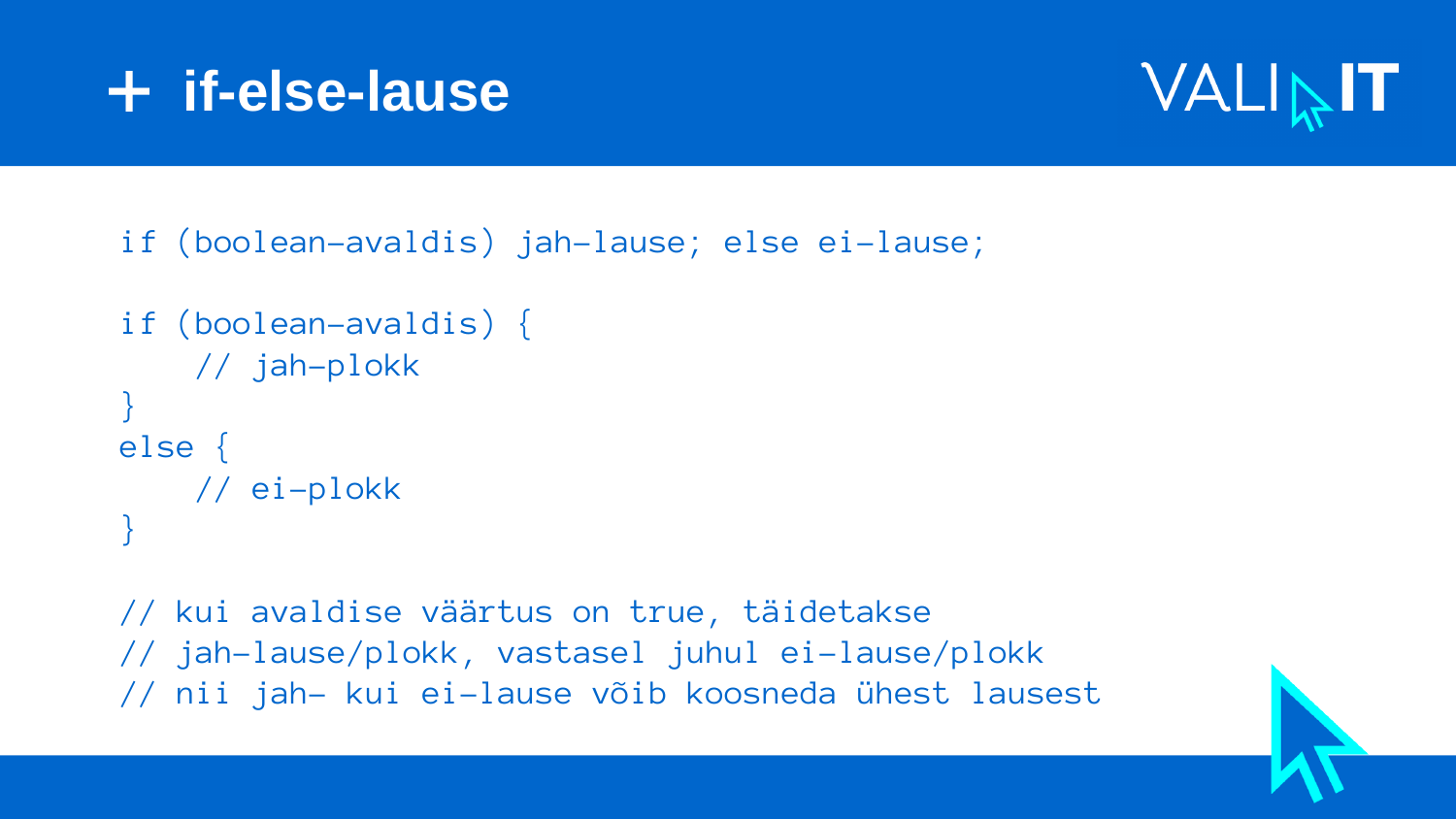

# if-else-lause
if (boolean-avaldis) jah-lause; else ei-lause;

if (boolean-avaldis) {
    // jah-plokk
}
else {
    // ei-plokk
}

// kui avaldise väärtus on true, täidetakse
// jah-lause/plokk, vastasel juhul ei-lause/plokk
// nii jah- kui ei-lause võib koosneda ühest lausest